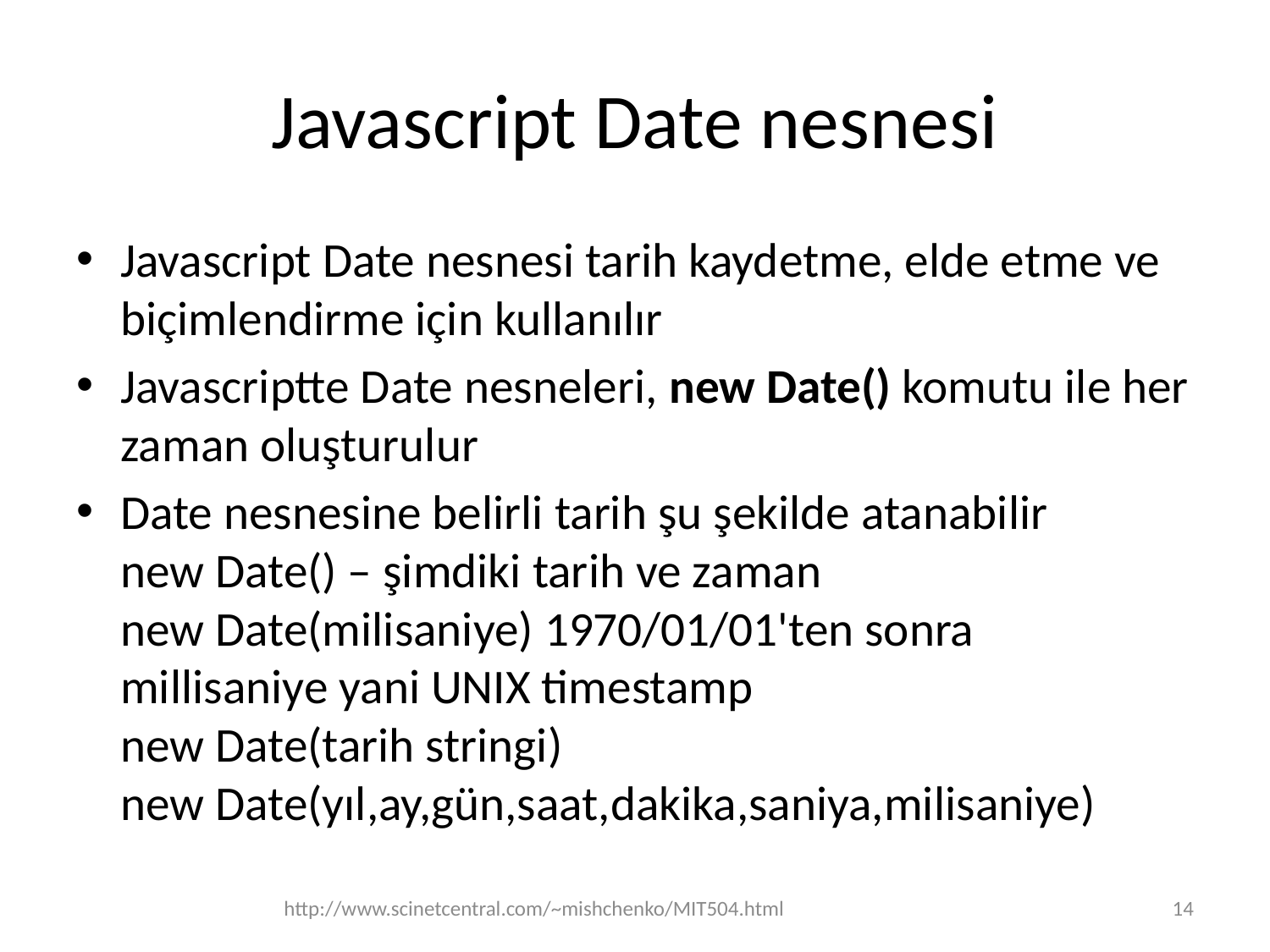

# Javascript Date nesnesi
Javascript Date nesnesi tarih kaydetme, elde etme ve biçimlendirme için kullanılır
Javascriptte Date nesneleri, new Date() komutu ile her zaman oluşturulur
Date nesnesine belirli tarih şu şekilde atanabilir
new Date() – şimdiki tarih ve zaman
new Date(milisaniye) 1970/01/01'ten sonra millisaniye yani UNIX timestamp
new Date(tarih stringi)
new Date(yıl,ay,gün,saat,dakika,saniya,milisaniye)
http://www.scinetcentral.com/~mishchenko/MIT504.html
14